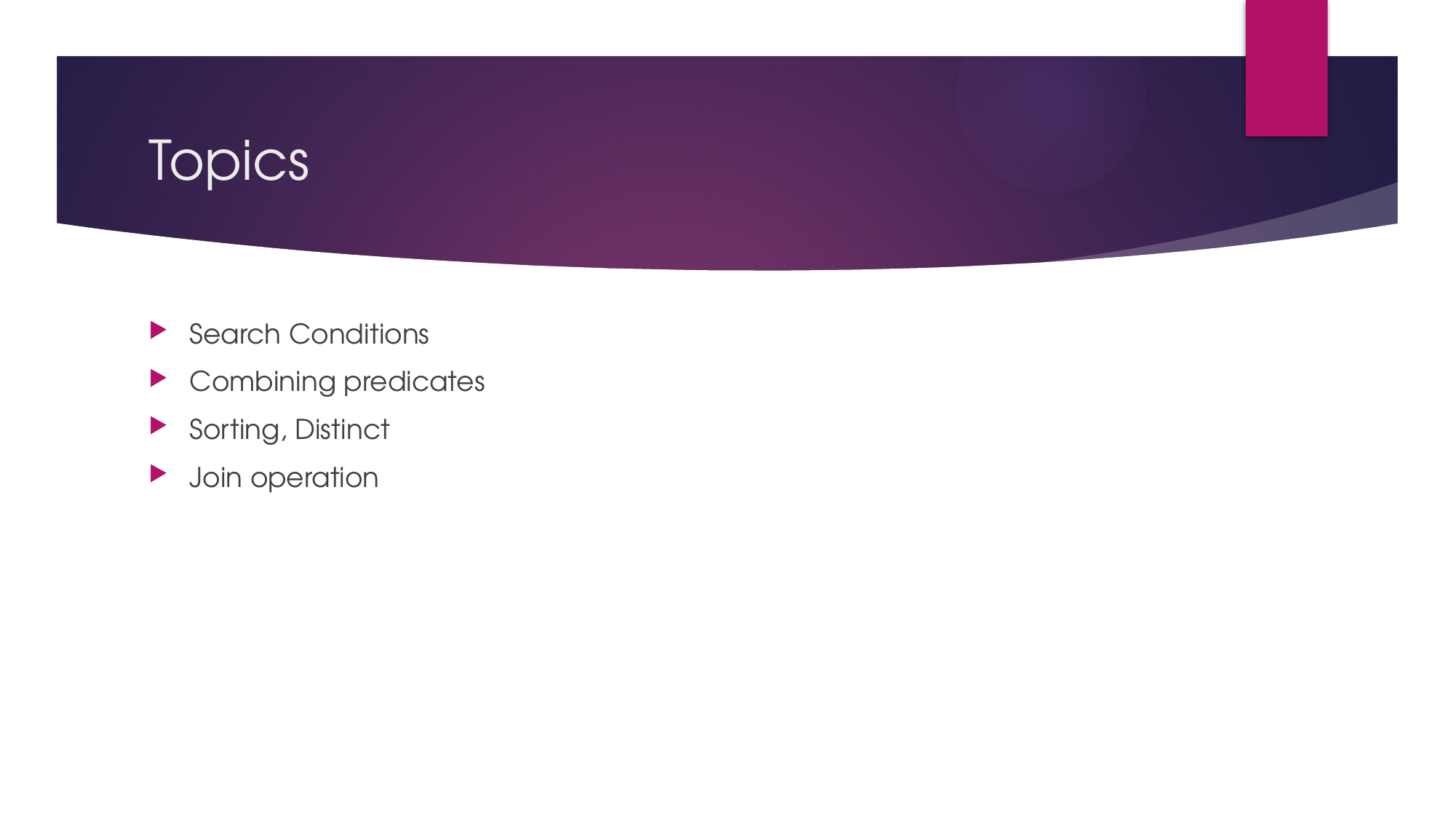

# Topics
Search Conditions
Combining predicates
Sorting, Distinct
Join operation